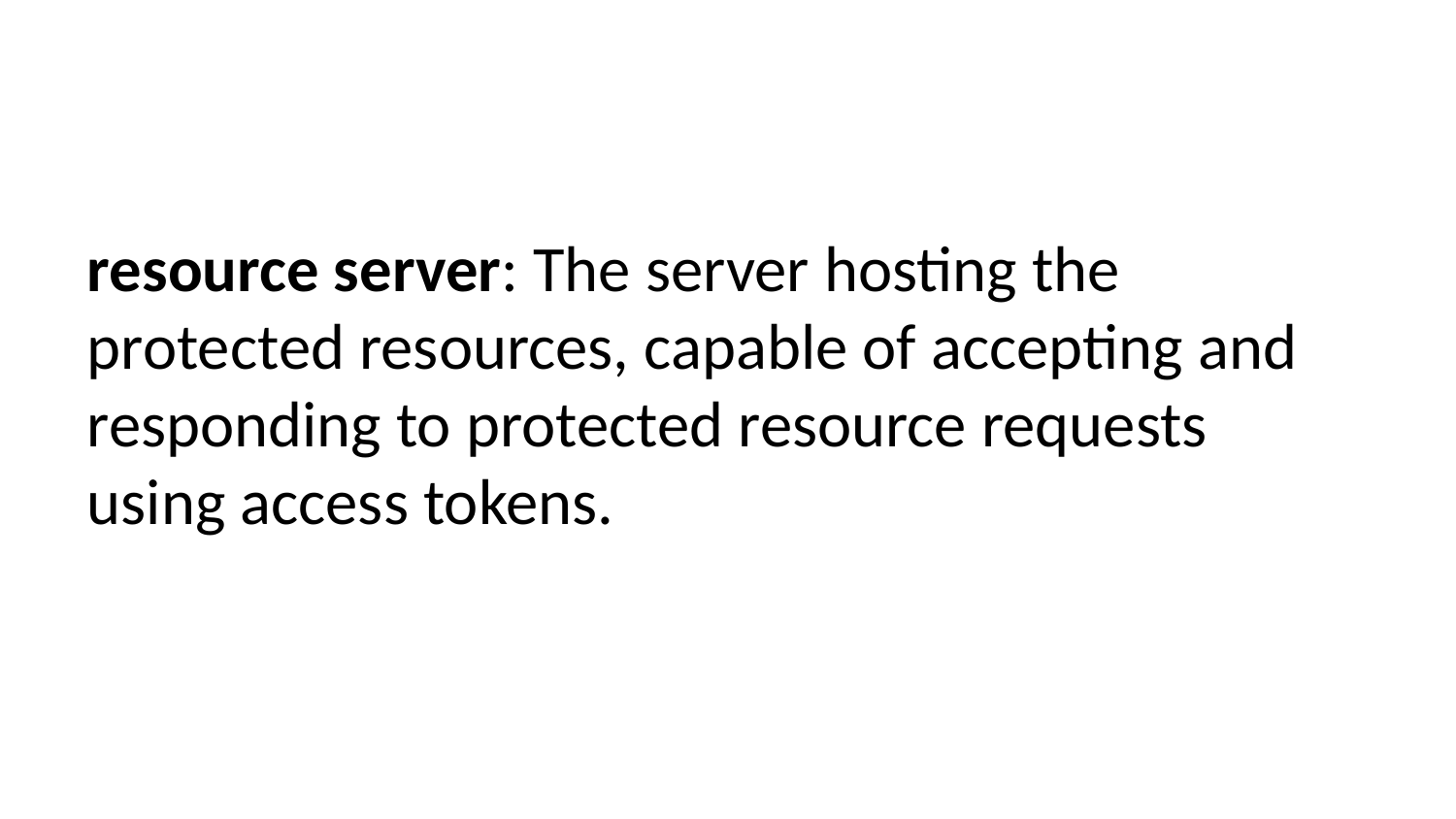

resource server: The server hosting the protected resources, capable of accepting and responding to protected resource requests using access tokens.